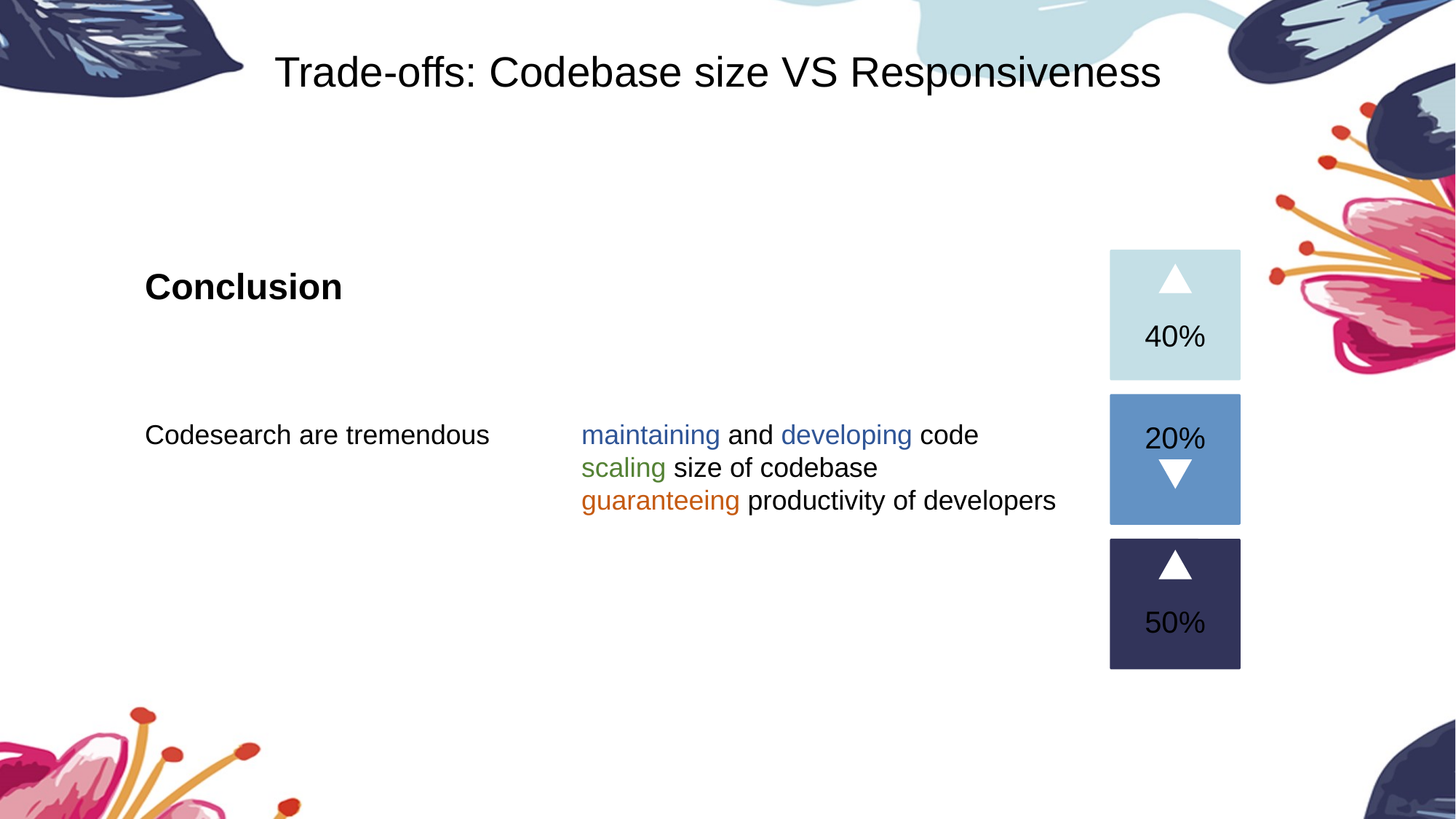

Trade-offs: Codebase size VS Responsiveness

Conclusion

40%

20%
Codesearch are tremendous	maintaining and developing code
				scaling size of codebase
				guaranteeing productivity of developers

50%